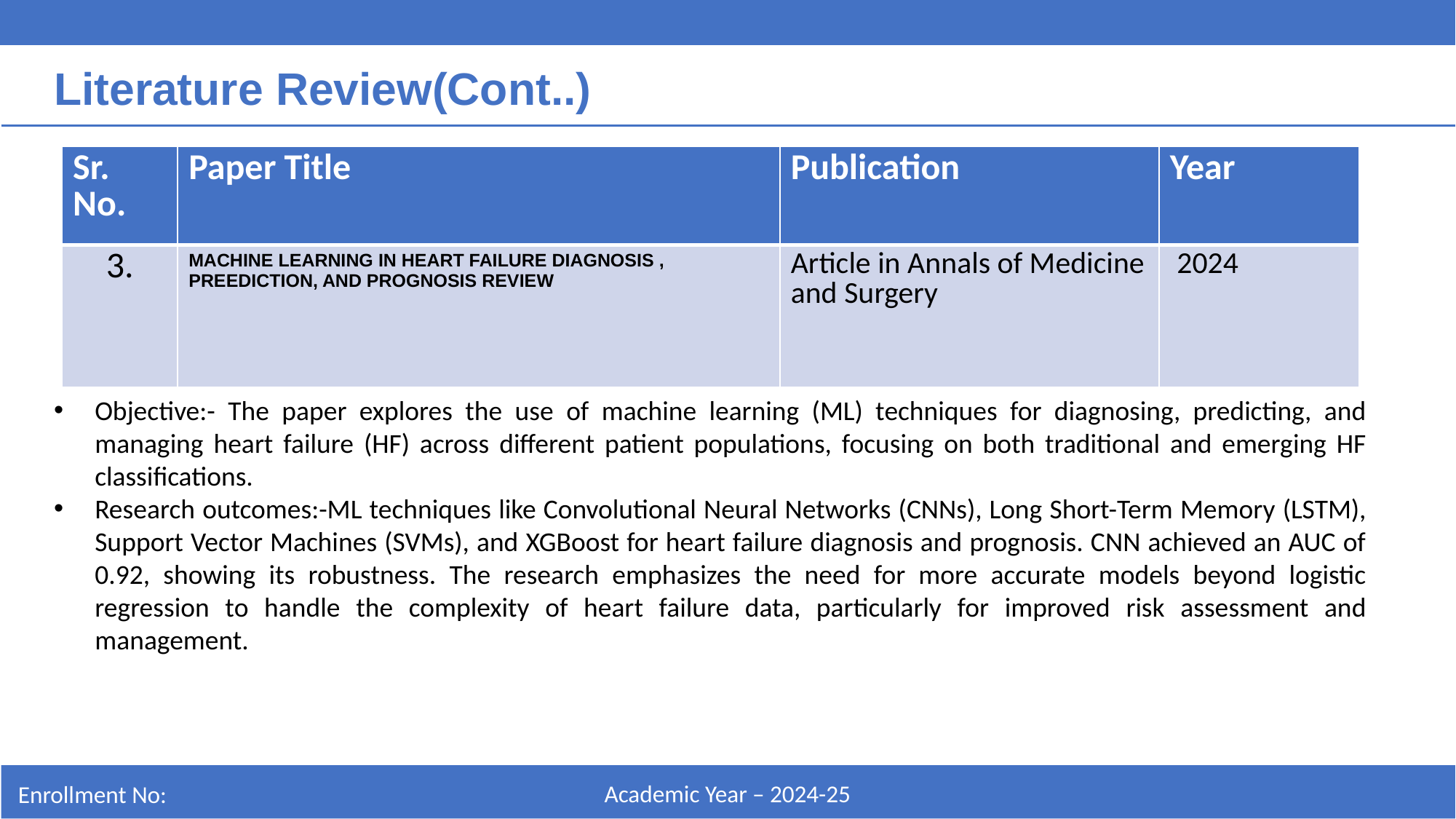

Literature Review(Cont..)
| Sr. No. | Paper Title | Publication | Year |
| --- | --- | --- | --- |
| 3. | MACHINE LEARNING IN HEART FAILURE DIAGNOSIS , PREEDICTION, AND PROGNOSIS REVIEW | Article in Annals of Medicine and Surgery | 2024 |
Objective:- The paper explores the use of machine learning (ML) techniques for diagnosing, predicting, and managing heart failure (HF) across different patient populations, focusing on both traditional and emerging HF classifications.
Research outcomes:-ML techniques like Convolutional Neural Networks (CNNs), Long Short-Term Memory (LSTM), Support Vector Machines (SVMs), and XGBoost for heart failure diagnosis and prognosis. CNN achieved an AUC of 0.92, showing its robustness. The research emphasizes the need for more accurate models beyond logistic regression to handle the complexity of heart failure data, particularly for improved risk assessment and management.

6
Academic Year – 2024-25
Enrollment No: